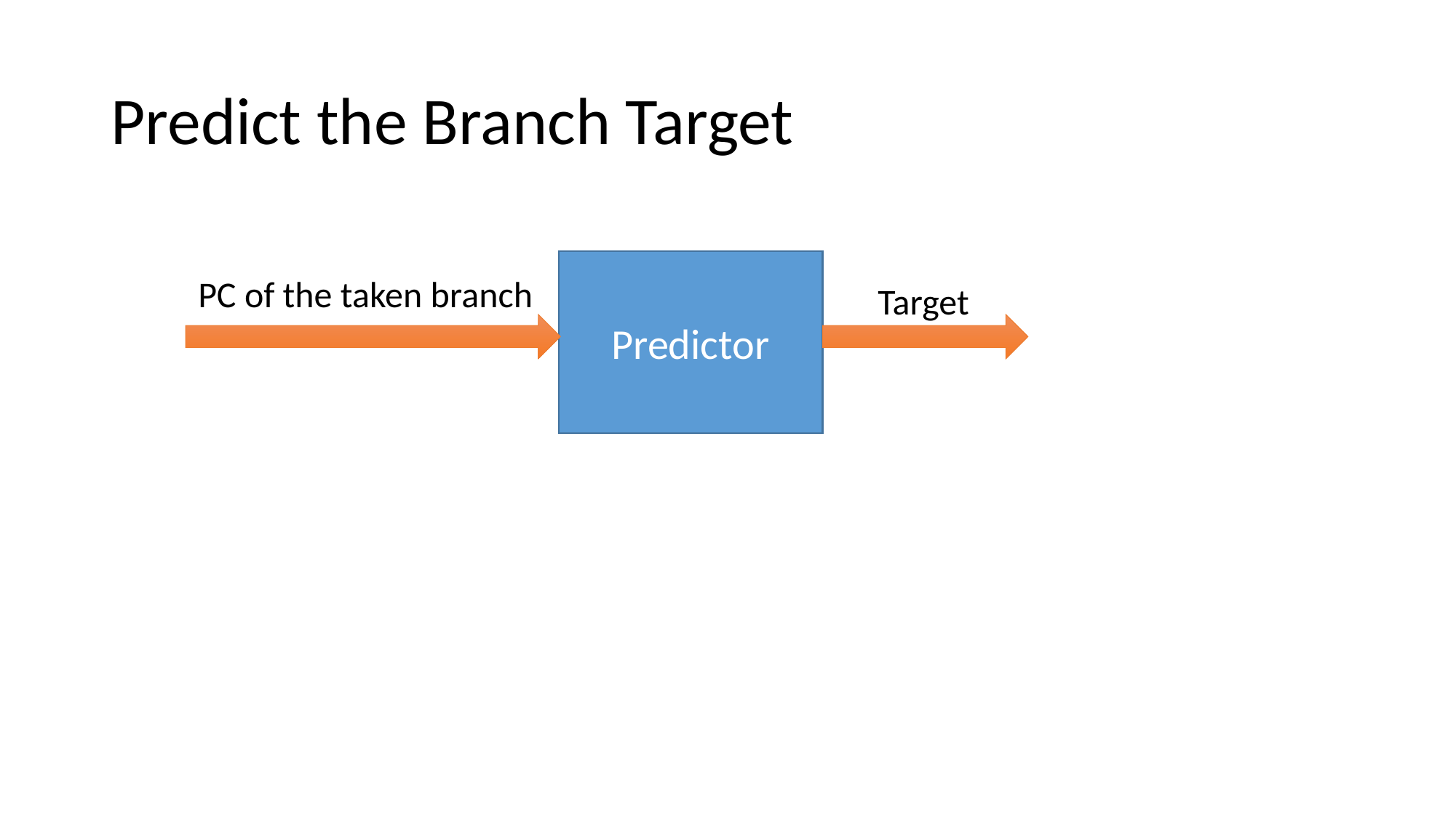

# Predict the Branch Target
Predictor
PC of the taken branch
Target